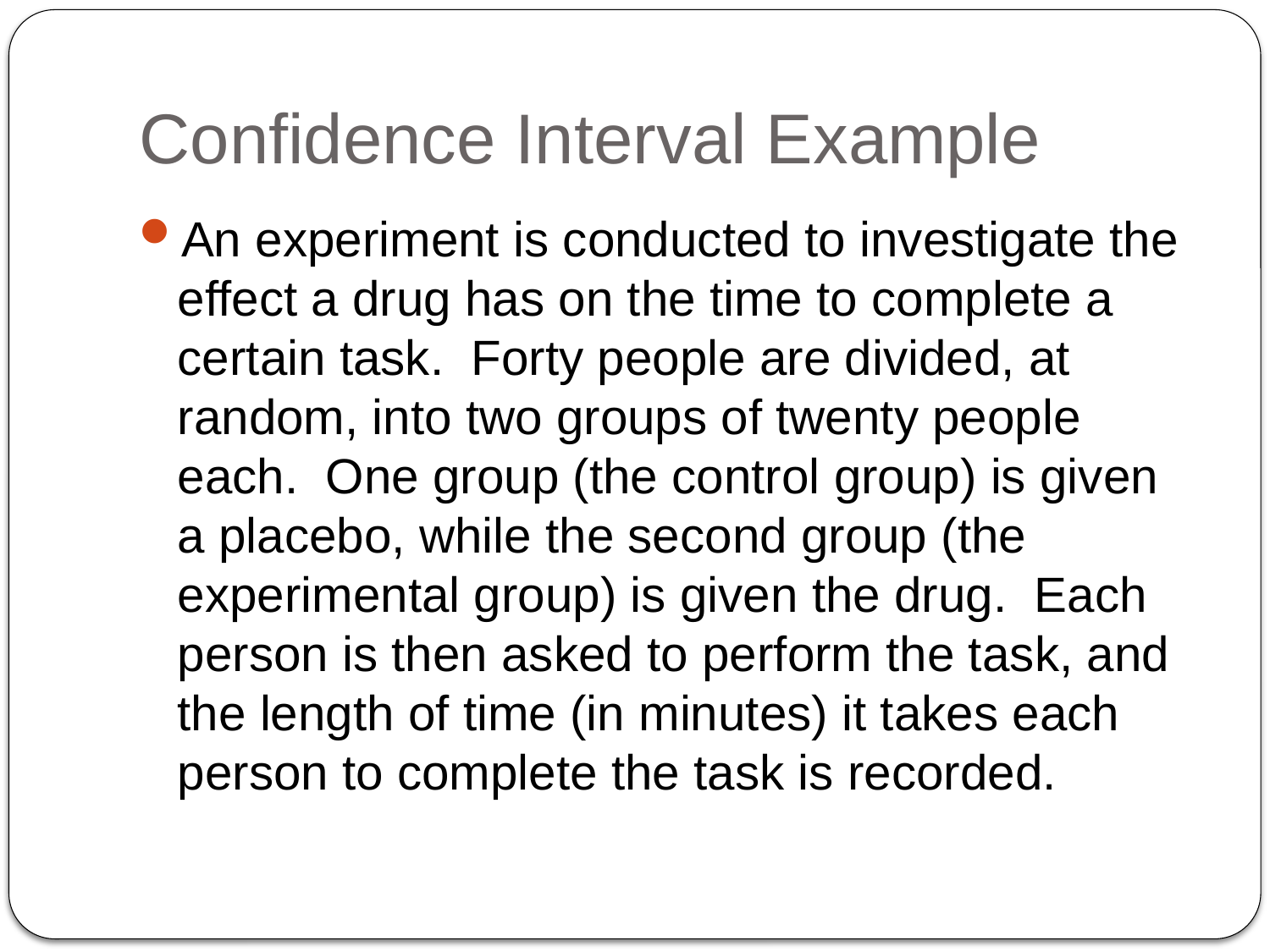

# Confidence Interval Example
An experiment is conducted to investigate the effect a drug has on the time to complete a certain task.  Forty people are divided, at random, into two groups of twenty people each.  One group (the control group) is given a placebo, while the second group (the experimental group) is given the drug.  Each person is then asked to perform the task, and the length of time (in minutes) it takes each person to complete the task is recorded.